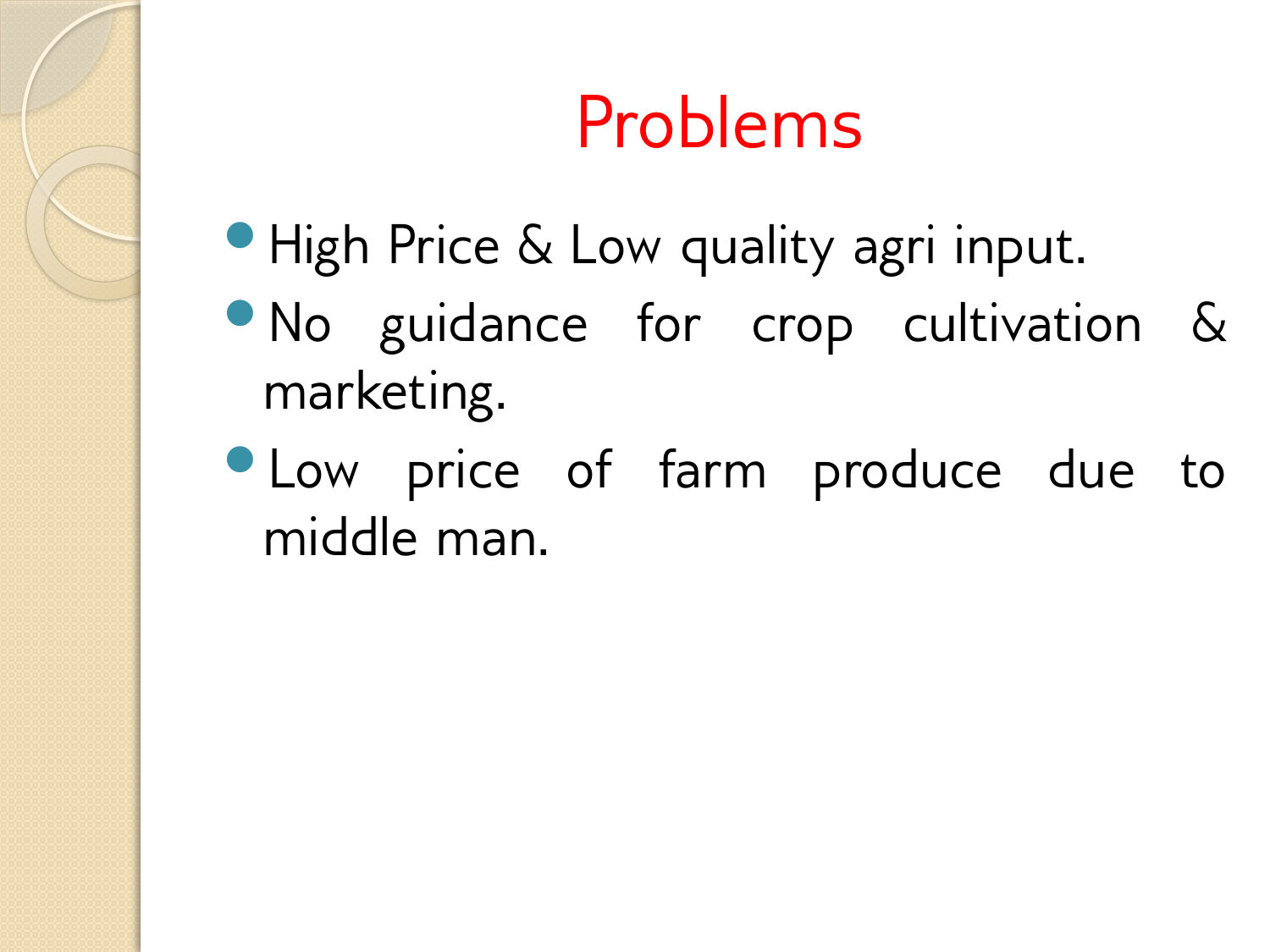

# Problems
High Price & Low quality agri input.
No guidance for crop cultivation & marketing.
Low price of farm produce due to middle man.